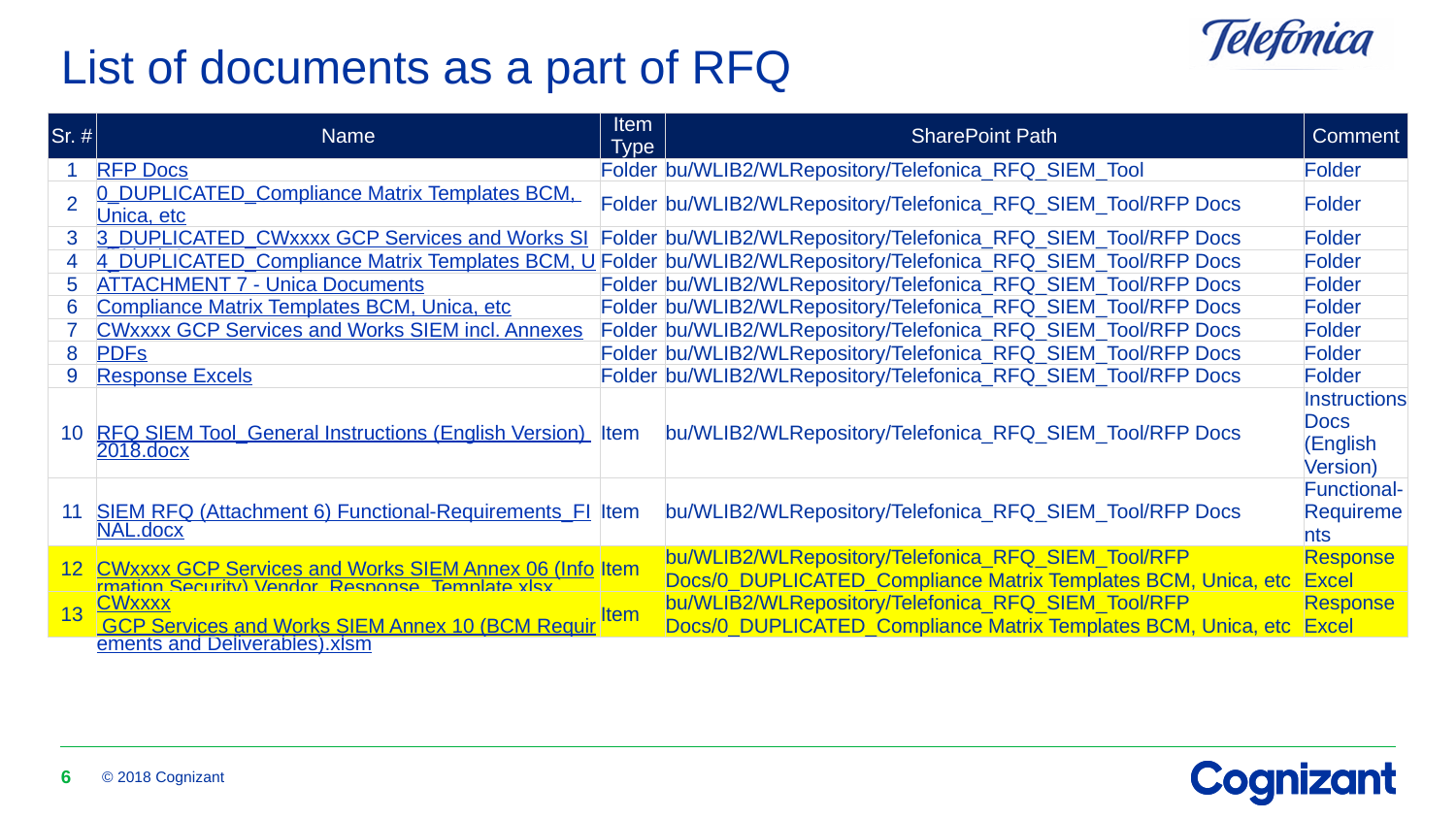

# List of documents as a part of RFQ
| Sr. # | Name | Item Type | SharePoint Path | Comment |
| --- | --- | --- | --- | --- |
| 1 | RFP Docs | Folder | bu/WLIB2/WLRepository/Telefonica\_RFQ\_SIEM\_Tool | Folder |
| 2 | 0\_DUPLICATED\_Compliance Matrix Templates BCM, Unica, etc | Folder | bu/WLIB2/WLRepository/Telefonica\_RFQ\_SIEM\_Tool/RFP Docs | Folder |
| 3 | 3\_DUPLICATED\_CWxxxx GCP Services and Works SIEM incl. Annexes | Folder | bu/WLIB2/WLRepository/Telefonica\_RFQ\_SIEM\_Tool/RFP Docs | Folder |
| 4 | 4\_DUPLICATED\_Compliance Matrix Templates BCM, Unica, etc | Folder | bu/WLIB2/WLRepository/Telefonica\_RFQ\_SIEM\_Tool/RFP Docs | Folder |
| 5 | ATTACHMENT 7 - Unica Documents | Folder | bu/WLIB2/WLRepository/Telefonica\_RFQ\_SIEM\_Tool/RFP Docs | Folder |
| 6 | Compliance Matrix Templates BCM, Unica, etc | Folder | bu/WLIB2/WLRepository/Telefonica\_RFQ\_SIEM\_Tool/RFP Docs | Folder |
| 7 | CWxxxx GCP Services and Works SIEM incl. Annexes | Folder | bu/WLIB2/WLRepository/Telefonica\_RFQ\_SIEM\_Tool/RFP Docs | Folder |
| 8 | PDFs | Folder | bu/WLIB2/WLRepository/Telefonica\_RFQ\_SIEM\_Tool/RFP Docs | Folder |
| 9 | Response Excels | Folder | bu/WLIB2/WLRepository/Telefonica\_RFQ\_SIEM\_Tool/RFP Docs | Folder |
| 10 | RFQ SIEM Tool\_General Instructions (English Version) 2018.docx | Item | bu/WLIB2/WLRepository/Telefonica\_RFQ\_SIEM\_Tool/RFP Docs | Instructions Docs (English Version) |
| 11 | SIEM RFQ (Attachment 6) Functional-Requirements\_FINAL.docx | Item | bu/WLIB2/WLRepository/Telefonica\_RFQ\_SIEM\_Tool/RFP Docs | Functional-Requirements |
| 12 | CWxxxx GCP Services and Works SIEM Annex 06 (Information Security) Vendor\_Response\_Template.xlsx | Item | bu/WLIB2/WLRepository/Telefonica\_RFQ\_SIEM\_Tool/RFP Docs/0\_DUPLICATED\_Compliance Matrix Templates BCM, Unica, etc | Response Excel |
| 13 | CWxxxx GCP Services and Works SIEM Annex 10 (BCM Requirements and Deliverables).xlsm | Item | bu/WLIB2/WLRepository/Telefonica\_RFQ\_SIEM\_Tool/RFP Docs/0\_DUPLICATED\_Compliance Matrix Templates BCM, Unica, etc | Response Excel |
6
© 2018 Cognizant